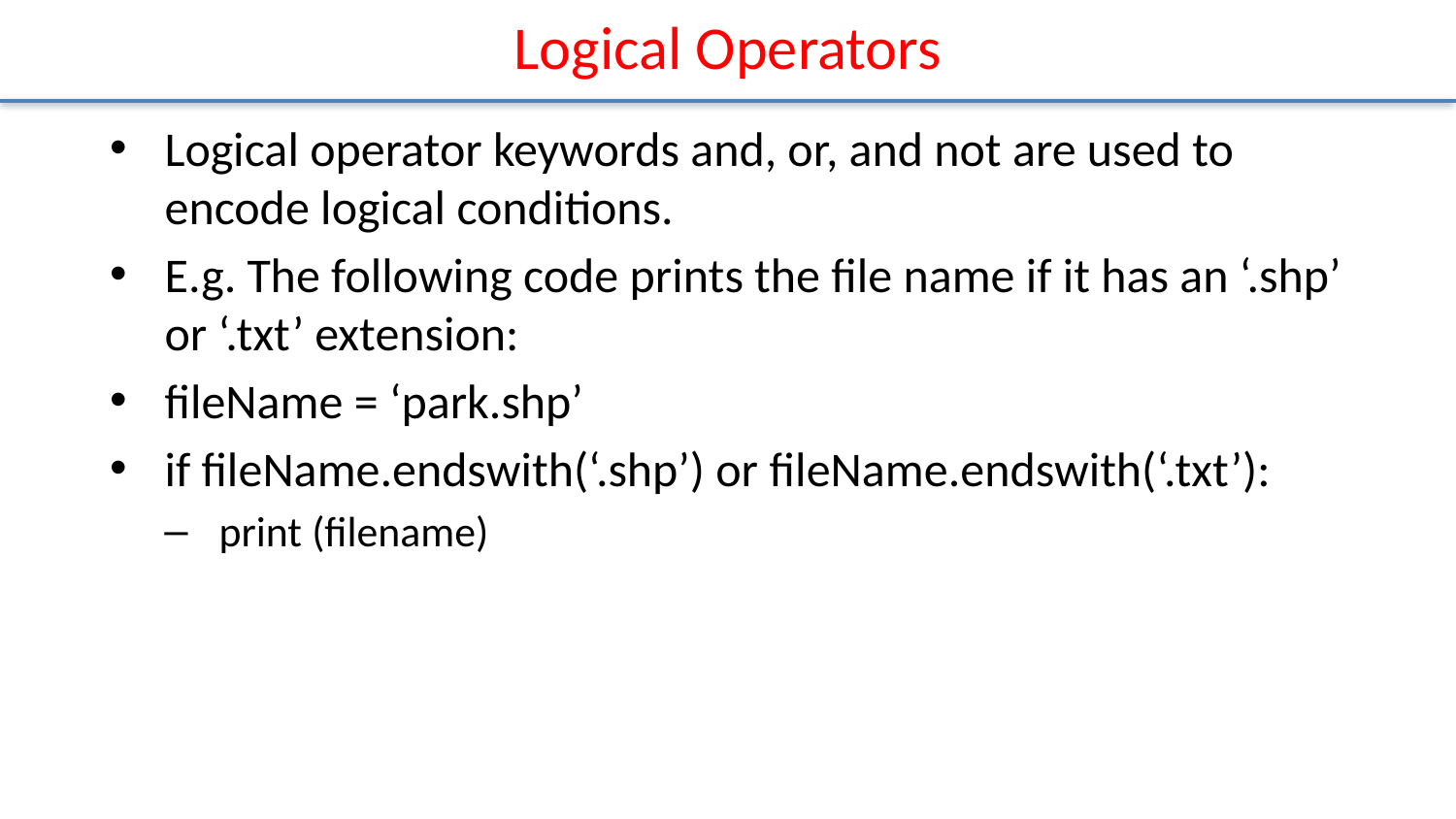

# Logical Operators
Logical operator keywords and, or, and not are used to encode logical conditions.
E.g. The following code prints the ﬁle name if it has an ‘.shp’ or ‘.txt’ extension:
fileName = ‘park.shp’
if fileName.endswith(‘.shp’) or fileName.endswith(‘.txt’):
print (filename)